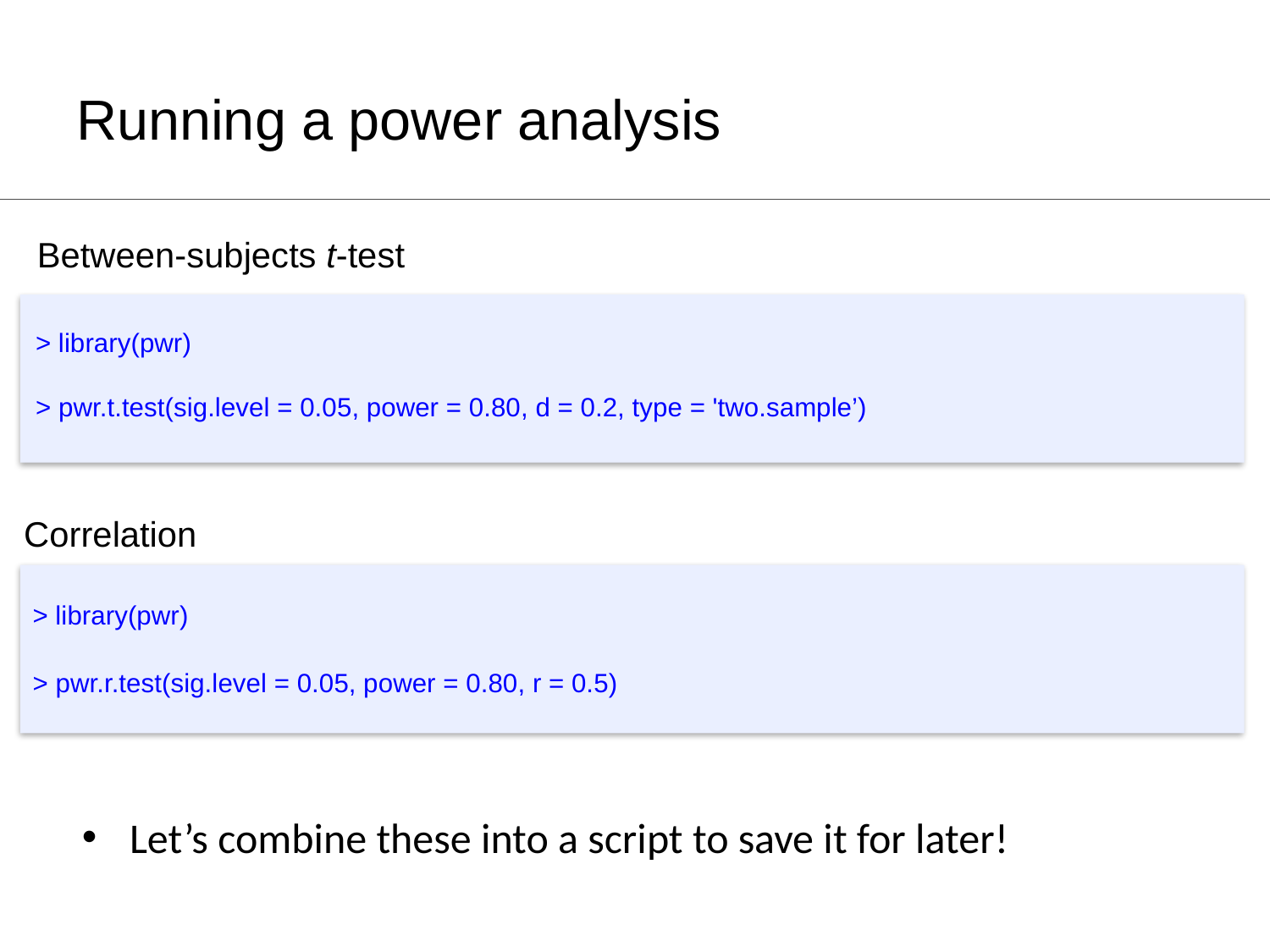

# Running a power analysis
Between-subjects t-test

> library(pwr)
> pwr.t.test(sig.level = 0.05, power = 0.80, d = 0.2, type = 'two.sample’)
Correlation

> library(pwr)
> pwr.r.test(sig.level = 0.05, power = 0.80, r = 0.5)
Let’s combine these into a script to save it for later!